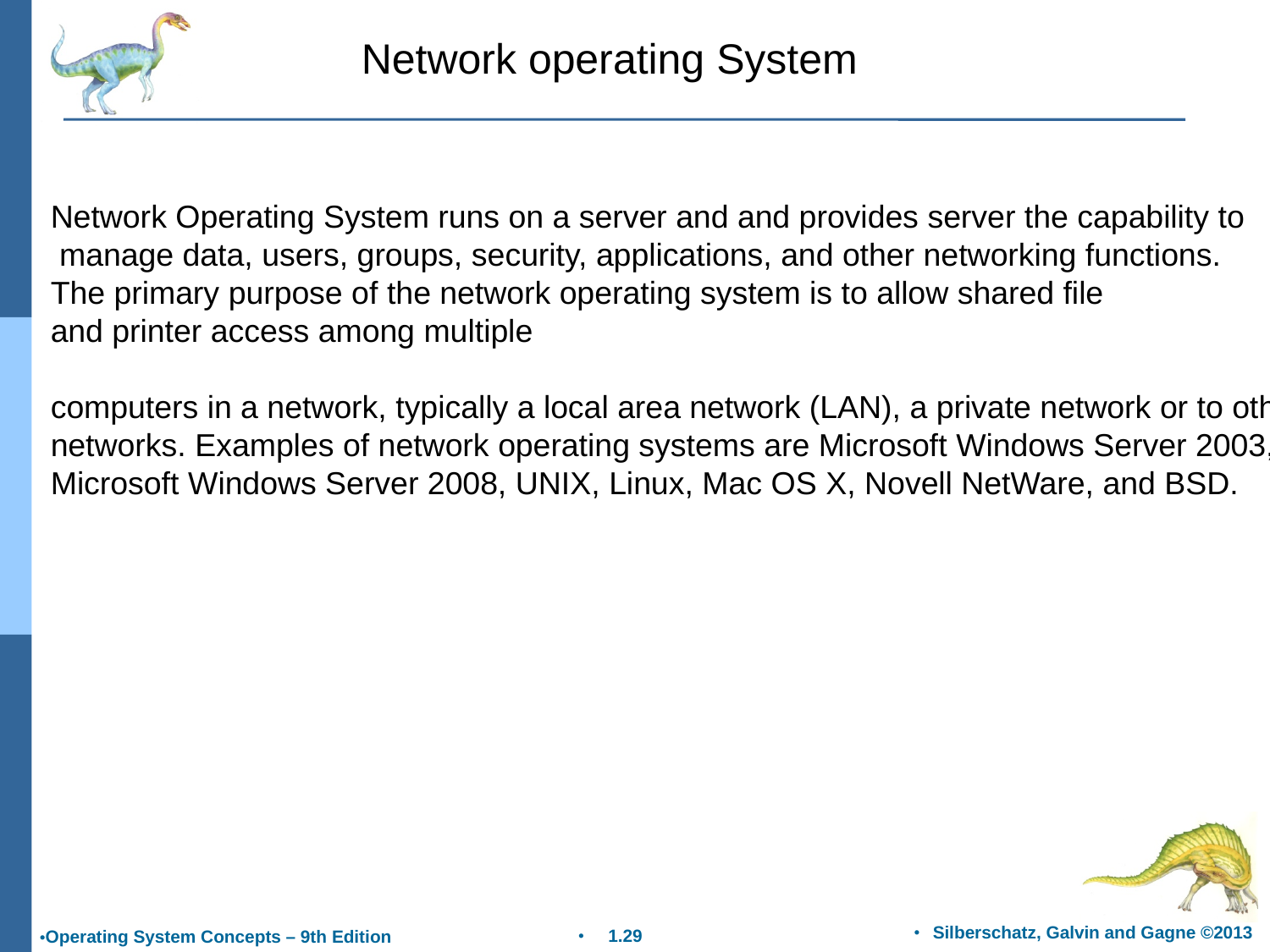

Network operating System
Network Operating System runs on a server and and provides server the capability to
 manage data, users, groups, security, applications, and other networking functions.
The primary purpose of the network operating system is to allow shared file
and printer access among multiple

computers in a network, typically a local area network (LAN), a private network or to other
networks. Examples of network operating systems are Microsoft Windows Server 2003,
Microsoft Windows Server 2008, UNIX, Linux, Mac OS X, Novell NetWare, and BSD.